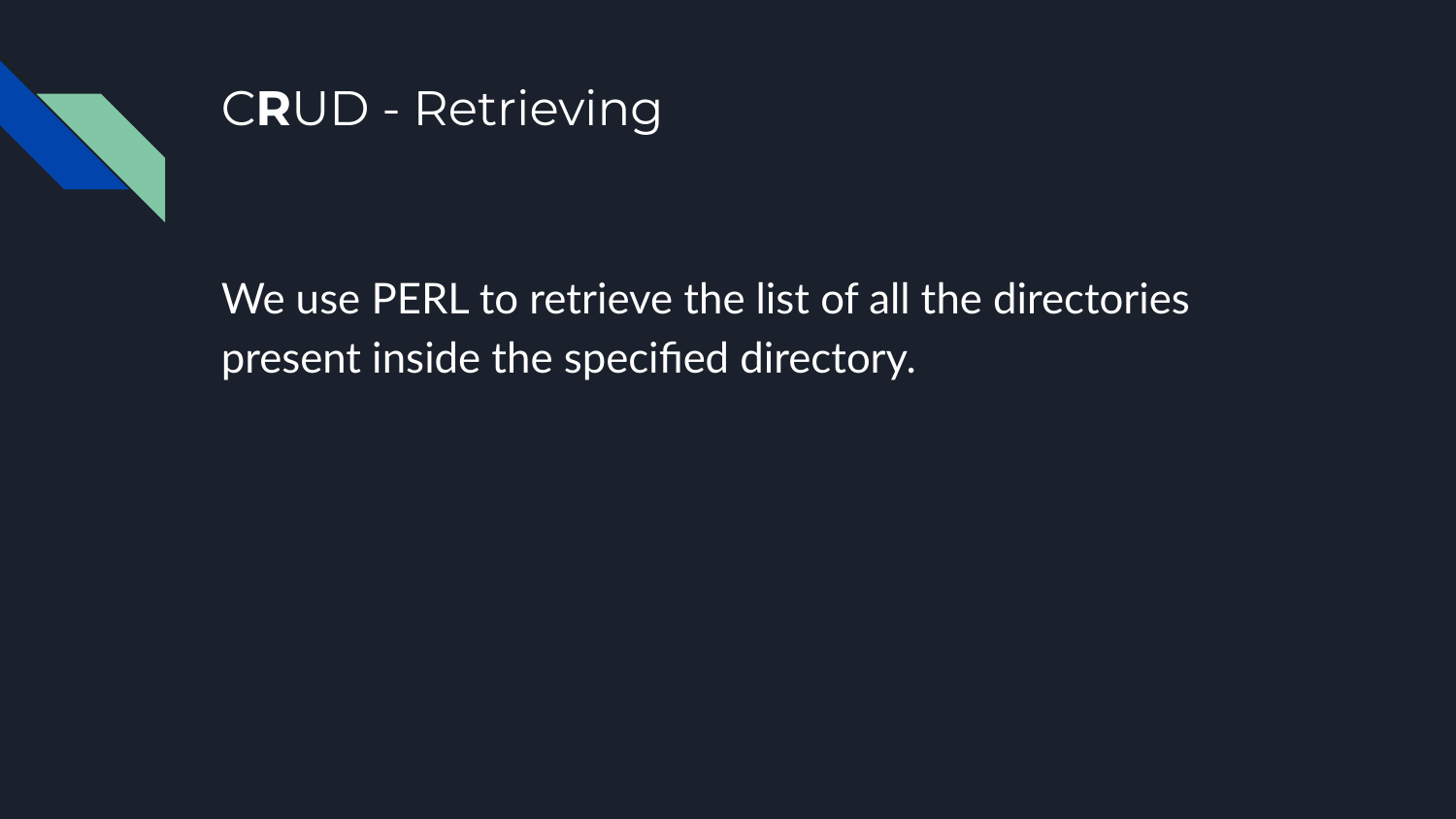

# CRUD - Retrieving
We use PERL to retrieve the list of all the directories present inside the specified directory.